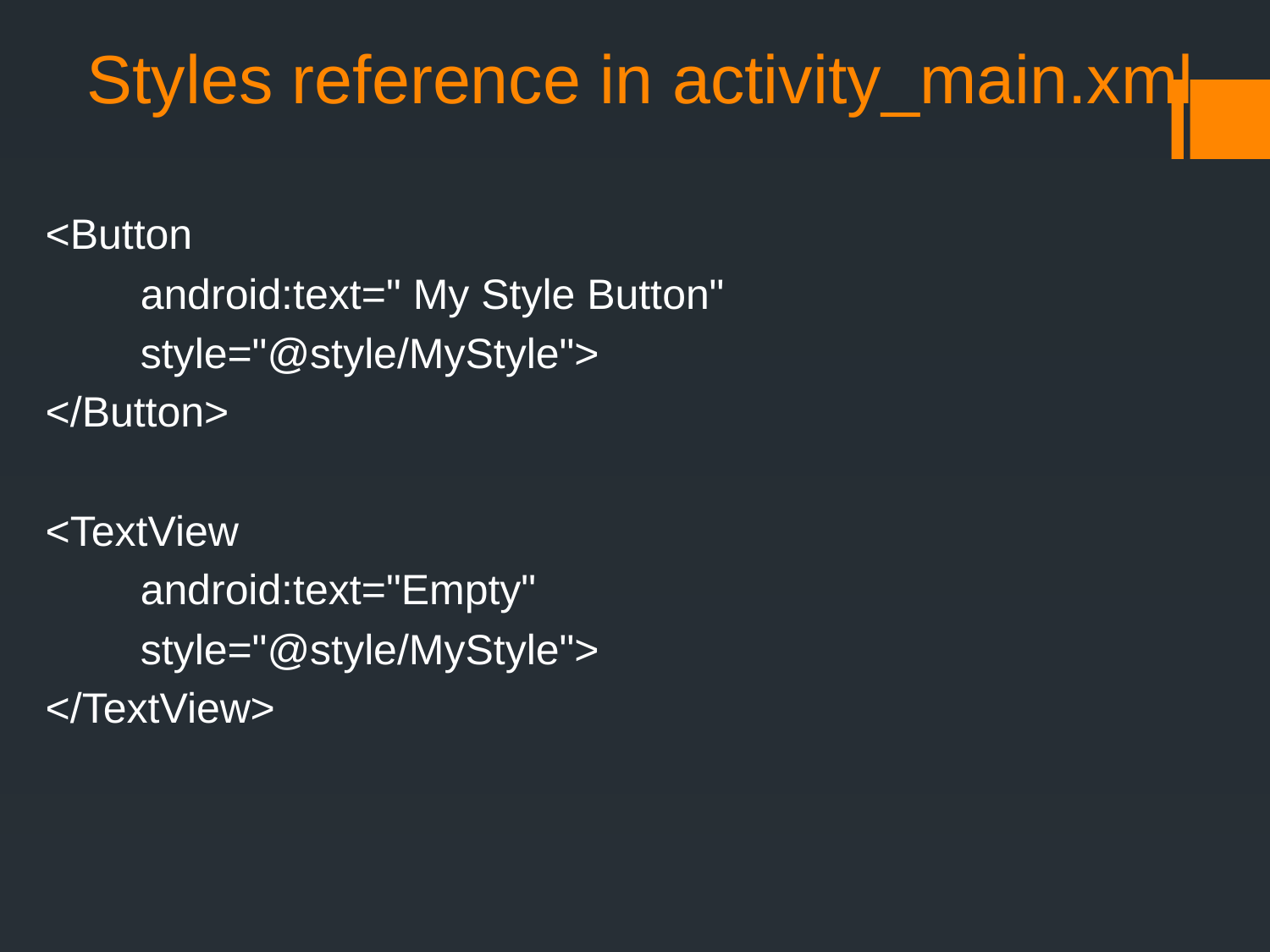

# Styles reference in activity_main.xml
<Button
        android:text=" My Style Button"
        style="@style/MyStyle">
</Button>

<TextView
        android:text="Empty"
        style="@style/MyStyle">
</TextView>